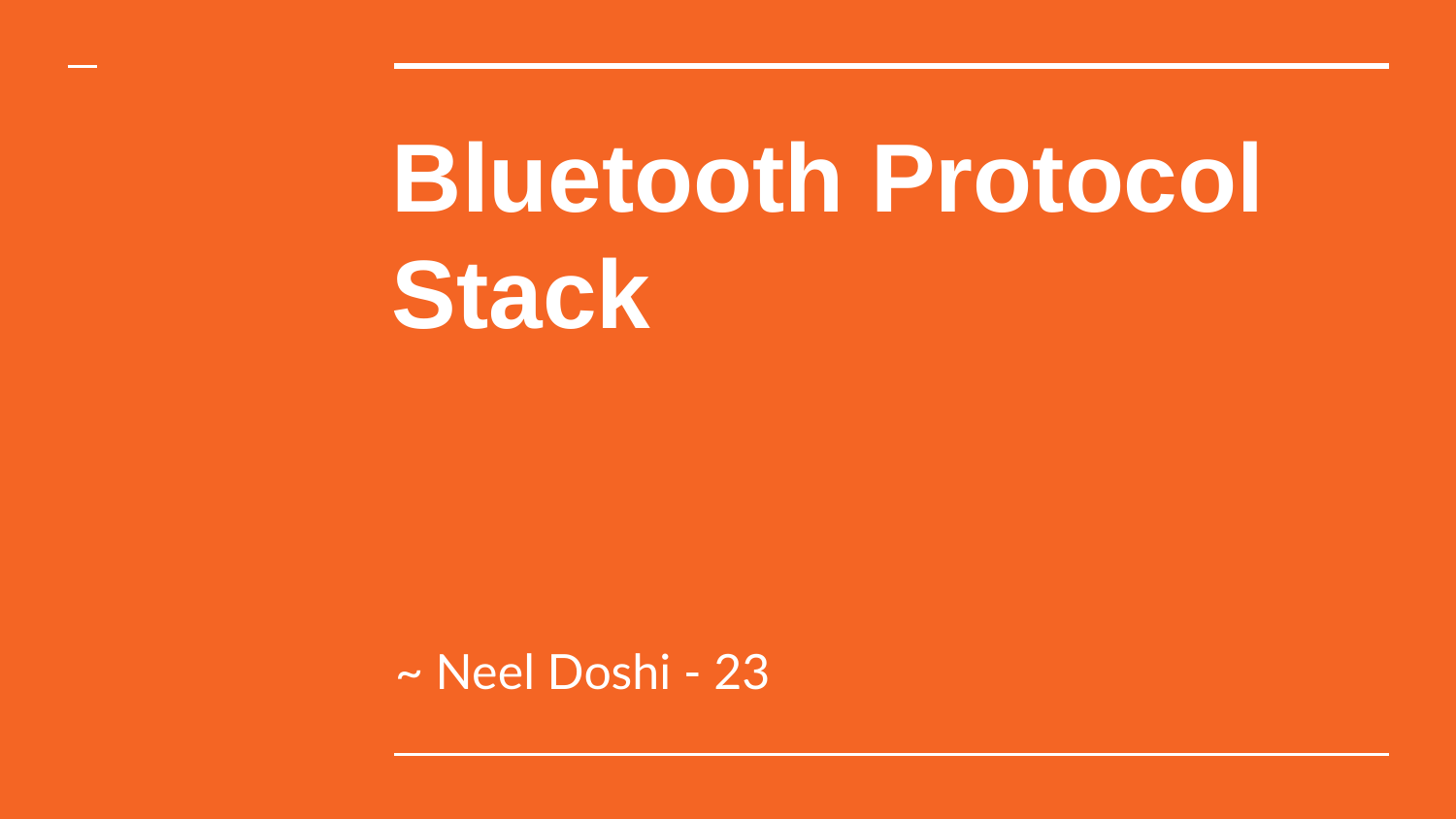

# Bluetooth Protocol Stack
~ Neel Doshi - 23